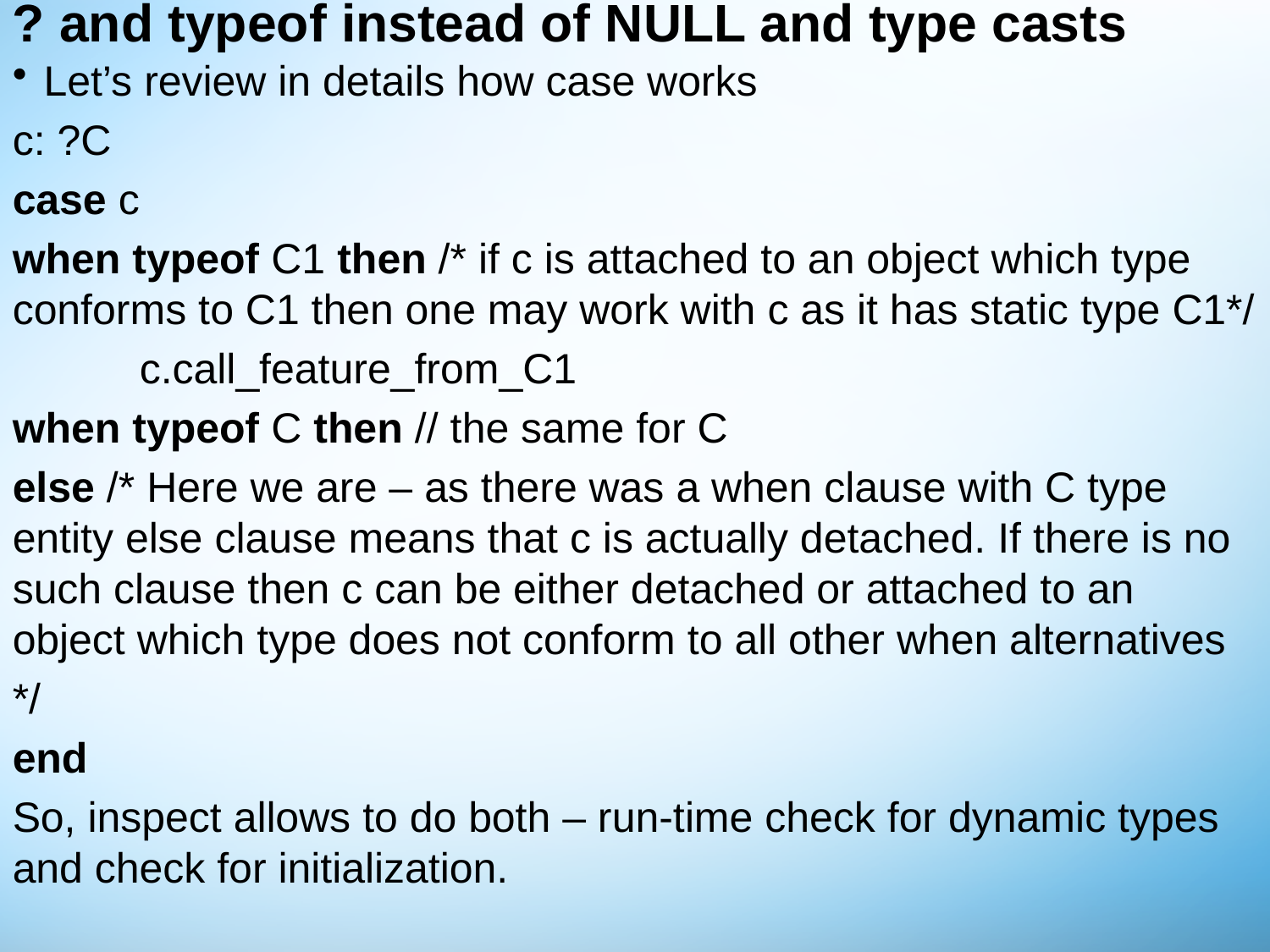

# ? and typeof instead of NULL and type casts
Let’s review in details how case works
c: ?C
case c
when typeof C1 then /* if c is attached to an object which type conforms to C1 then one may work with c as it has static type C1*/
	c.call_feature_from_C1
when typeof C then // the same for C
else /* Here we are – as there was a when clause with C type entity else clause means that c is actually detached. If there is no  such clause then c can be either detached or attached to an object which type does not conform to all other when alternatives
*/
end
So, inspect allows to do both – run-time check for dynamic types and check for initialization.